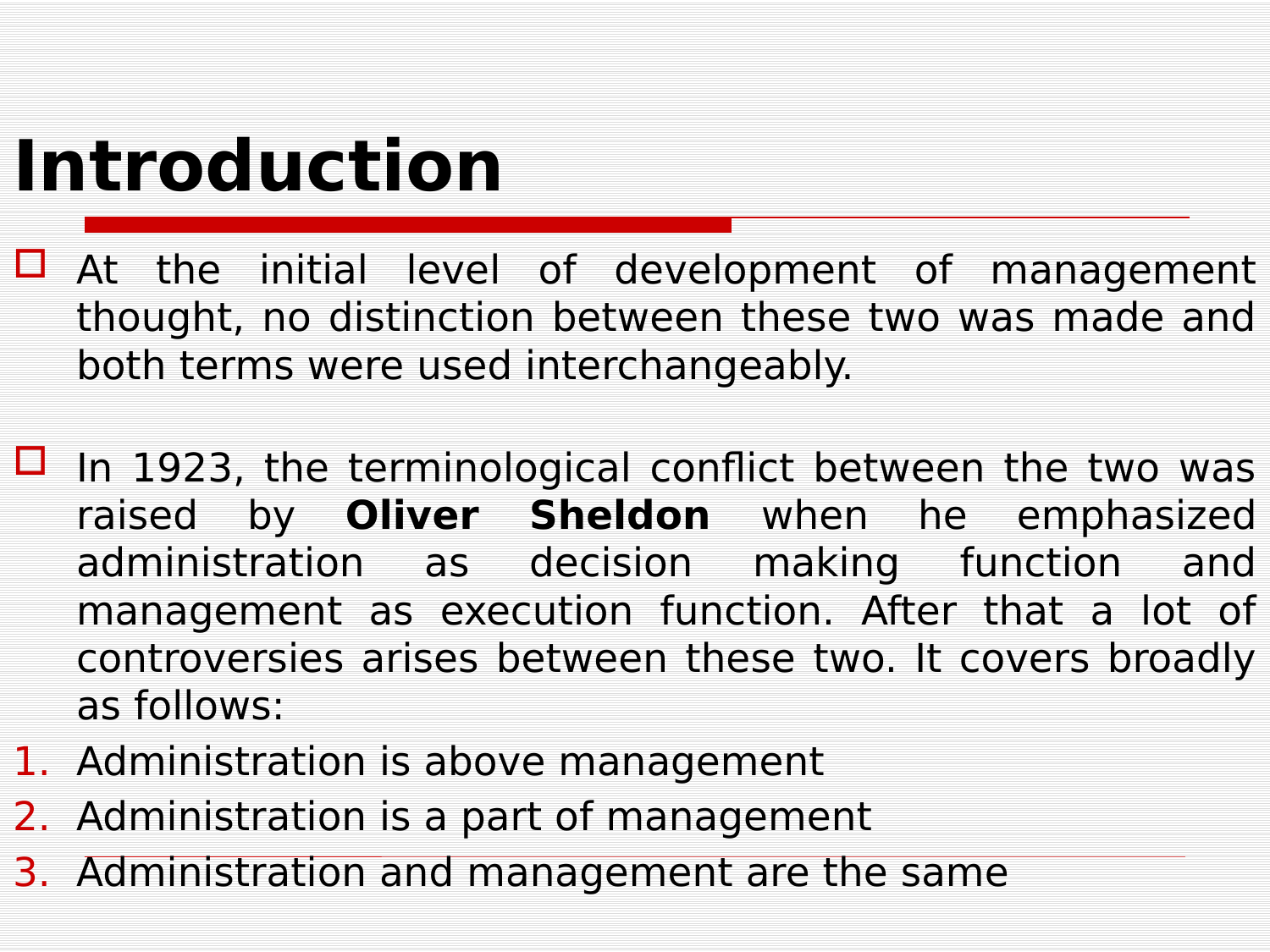

# Introduction
At the initial level of development of management thought, no distinction between these two was made and both terms were used interchangeably.

In 1923, the terminological conflict between the two was raised by Oliver Sheldon when he emphasized administration as decision making function and management as execution function. After that a lot of controversies arises between these two. It covers broadly as follows:
Administration is above management
Administration is a part of management
Administration and management are the same